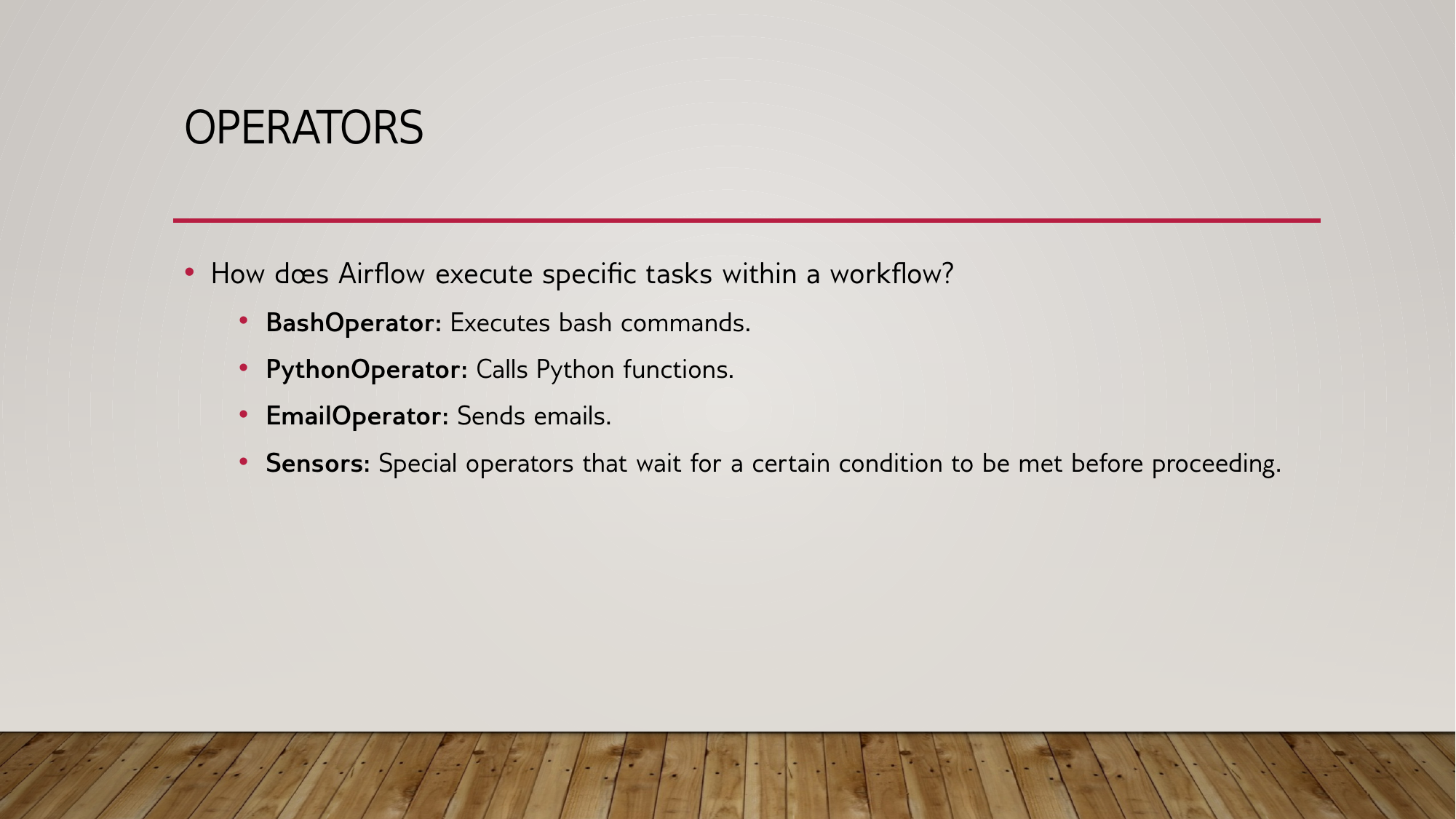

# Operators
How does Airflow execute specific tasks within a workflow?​
BashOperator: Executes bash commands.
PythonOperator: Calls Python functions.​
EmailOperator: Sends emails.
Sensors: Special operators that wait for a certain condition to be met before proceeding.